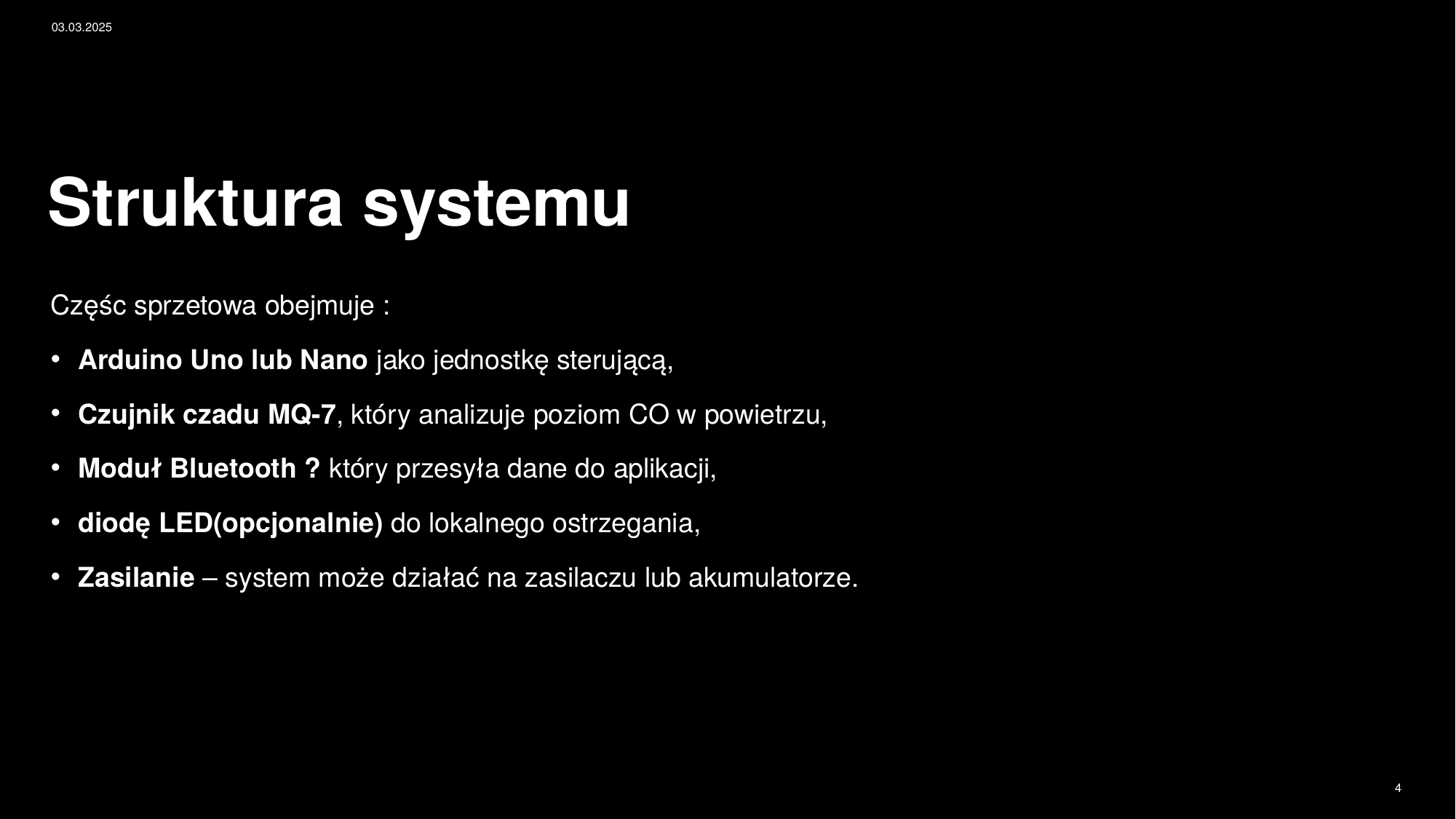

03.03.2025
# Struktura systemu
Częśc sprzetowa obejmuje :
Arduino Uno lub Nano jako jednostkę sterującą,
Czujnik czadu MQ-7, który analizuje poziom CO w powietrzu,
Moduł Bluetooth ? który przesyła dane do aplikacji,
diodę LED(opcjonalnie) do lokalnego ostrzegania,
Zasilanie – system może działać na zasilaczu lub akumulatorze.

4